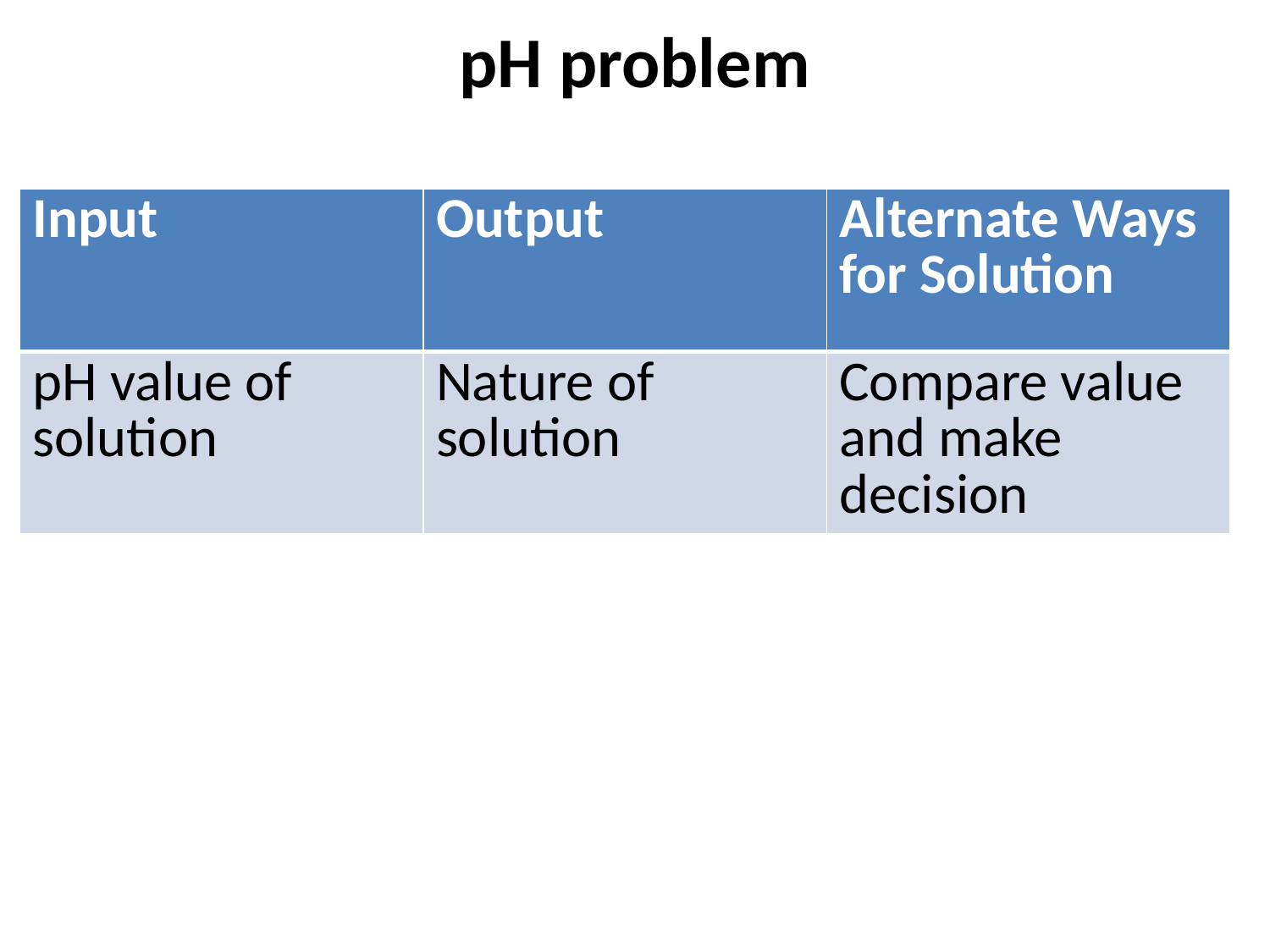

# pH problem
| Input | Output | Alternate Ways for Solution |
| --- | --- | --- |
| pH value of solution | Nature of solution | Compare value and make decision |